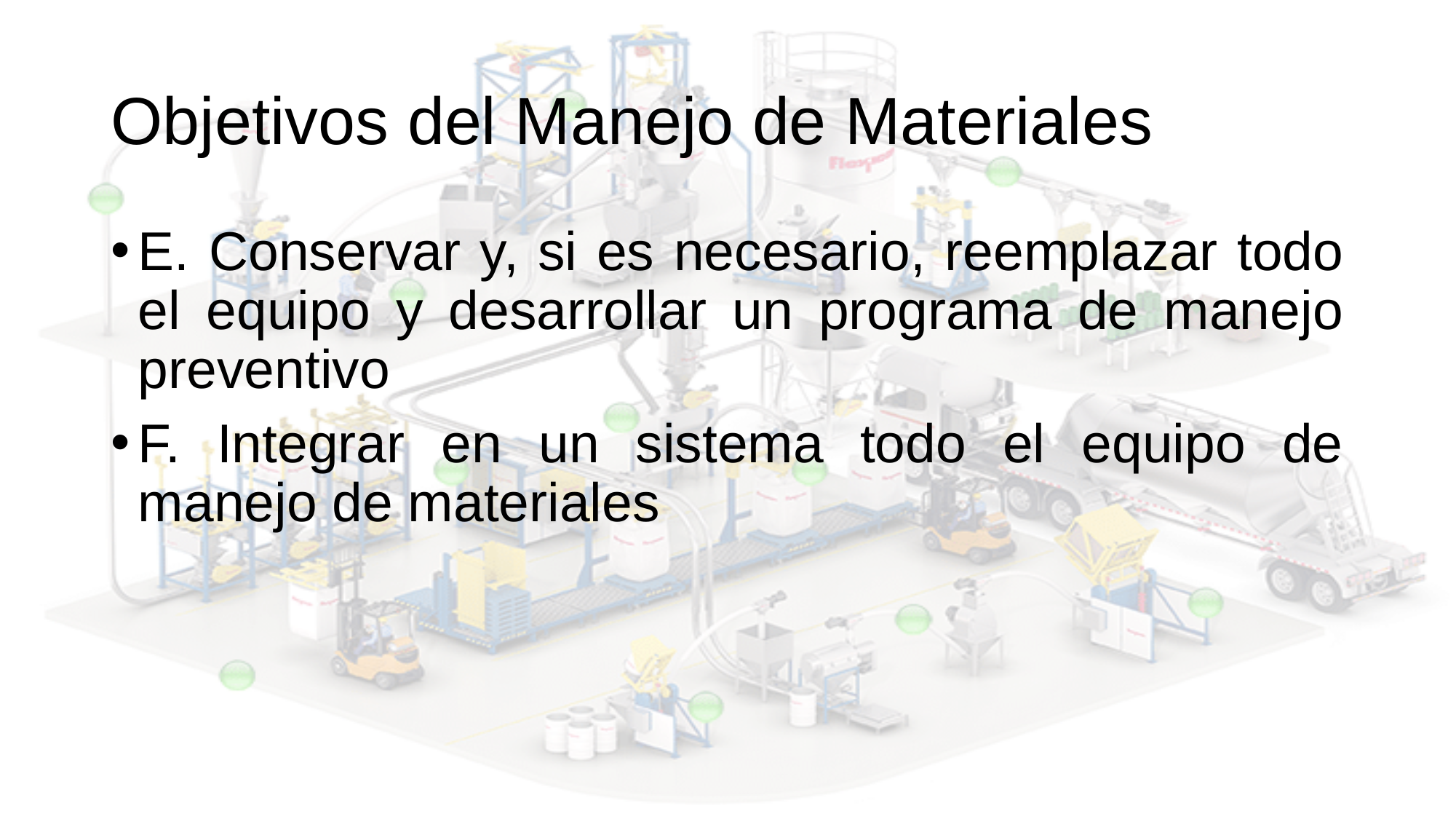

# Objetivos del Manejo de Materiales
E. Conservar y, si es necesario, reemplazar todo el equipo y desarrollar un programa de manejo preventivo
F. Integrar en un sistema todo el equipo de manejo de materiales